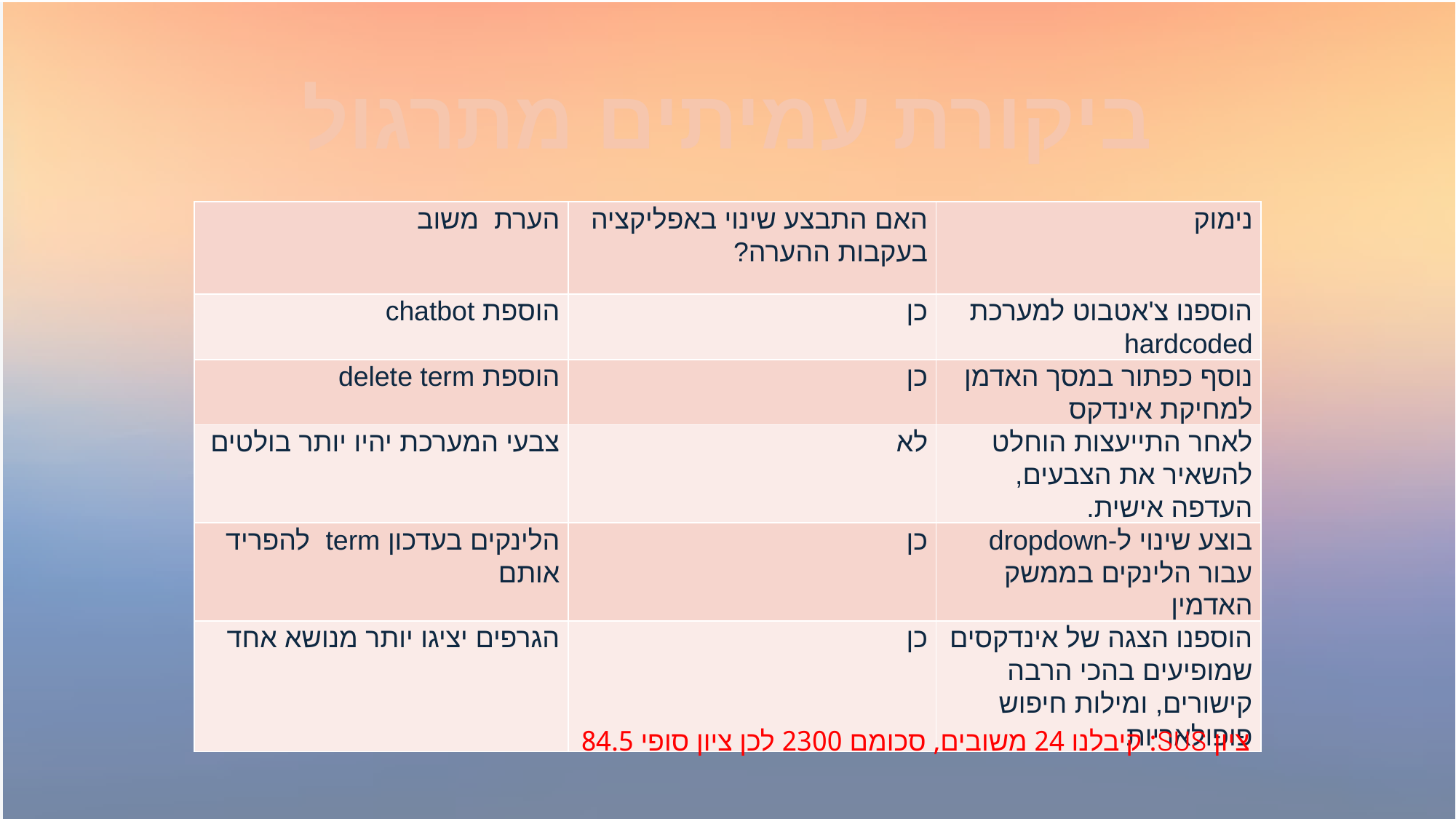

# ביקורת עמיתים מתרגול
| הערת משוב | האם התבצע שינוי באפליקציה בעקבות ההערה? | נימוק |
| --- | --- | --- |
| הוספת chatbot | כן | הוספנו צ'אטבוט למערכת hardcoded |
| הוספת delete term | כן | נוסף כפתור במסך האדמן למחיקת אינדקס |
| צבעי המערכת יהיו יותר בולטים | לא | לאחר התייעצות הוחלט להשאיר את הצבעים, העדפה אישית. |
| הלינקים בעדכון term להפריד אותם | כן | בוצע שינוי ל-dropdown עבור הלינקים בממשק האדמין |
| הגרפים יציגו יותר מנושא אחד | כן | הוספנו הצגה של אינדקסים שמופיעים בהכי הרבה קישורים, ומילות חיפוש פופולאריות |
ציון SUS: קיבלנו 24 משובים, סכומם 2300 לכן ציון סופי 84.5